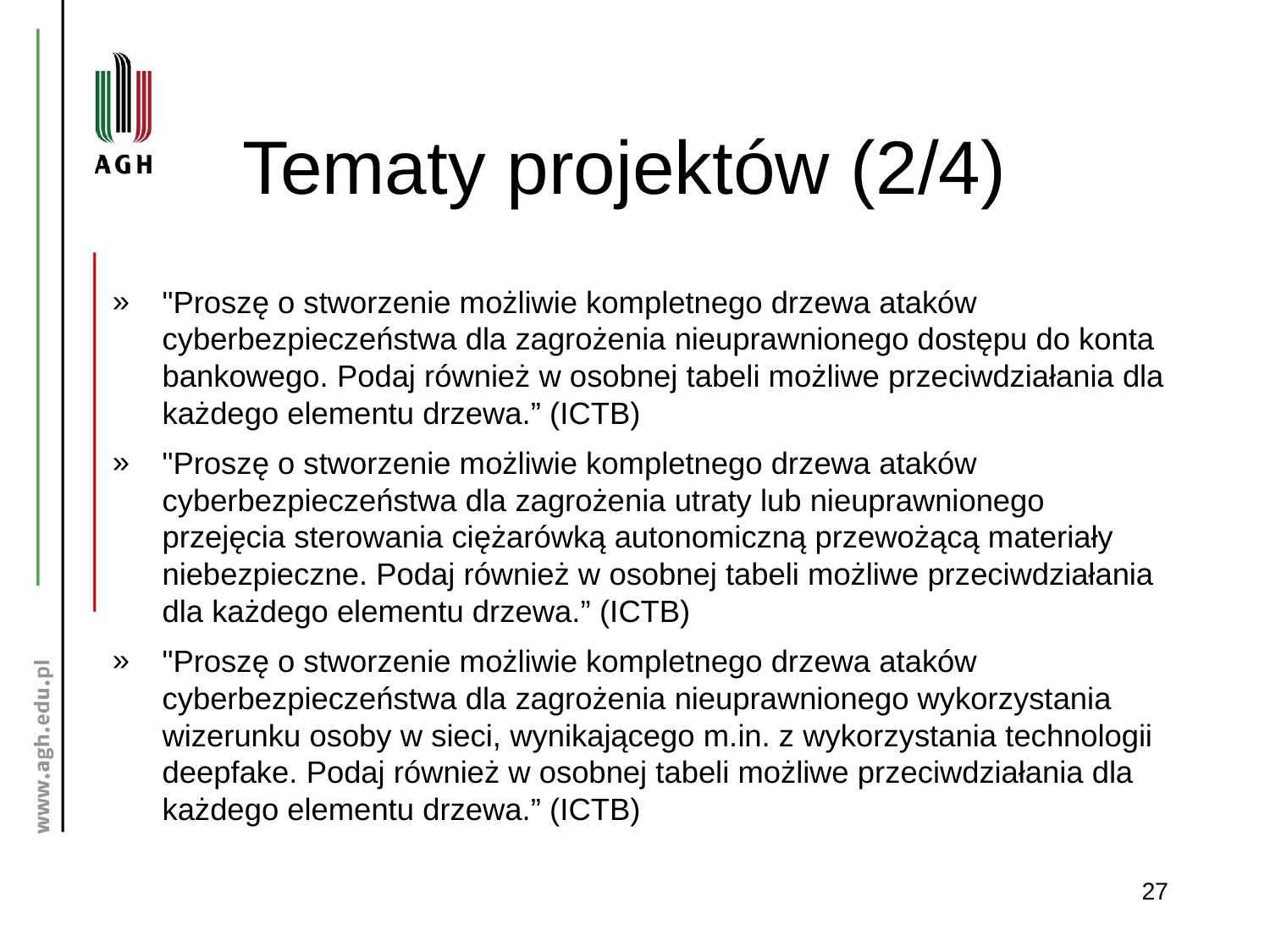

# Tematy projektów (2/4)
"Proszę o stworzenie możliwie kompletnego drzewa ataków cyberbezpieczeństwa dla zagrożenia nieuprawnionego dostępu do konta bankowego. Podaj również w osobnej tabeli możliwe przeciwdziałania dla każdego elementu drzewa.” (ICTB)
"Proszę o stworzenie możliwie kompletnego drzewa ataków cyberbezpieczeństwa dla zagrożenia utraty lub nieuprawnionego przejęcia sterowania ciężarówką autonomiczną przewożącą materiały niebezpieczne. Podaj również w osobnej tabeli możliwe przeciwdziałania dla każdego elementu drzewa.” (ICTB)
"Proszę o stworzenie możliwie kompletnego drzewa ataków cyberbezpieczeństwa dla zagrożenia nieuprawnionego wykorzystania wizerunku osoby w sieci, wynikającego m.in. z wykorzystania technologii deepfake. Podaj również w osobnej tabeli możliwe przeciwdziałania dla każdego elementu drzewa.” (ICTB)
27